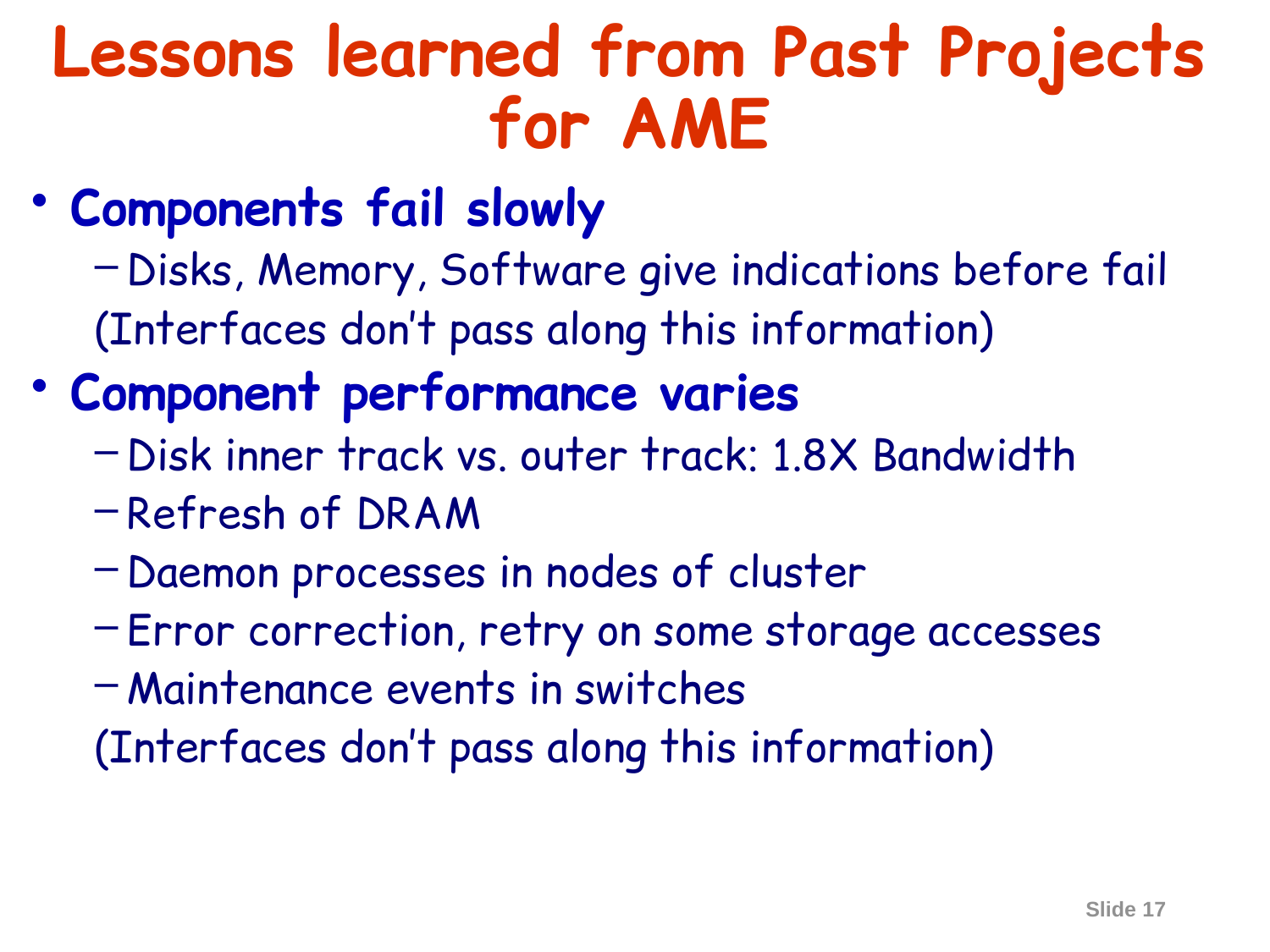

# Lessons learned from Past Projects for AME
Components fail slowly
Disks, Memory, Software give indications before fail
(Interfaces don’t pass along this information)
Component performance varies
Disk inner track vs. outer track: 1.8X Bandwidth
Refresh of DRAM
Daemon processes in nodes of cluster
Error correction, retry on some storage accesses
Maintenance events in switches
(Interfaces don’t pass along this information)